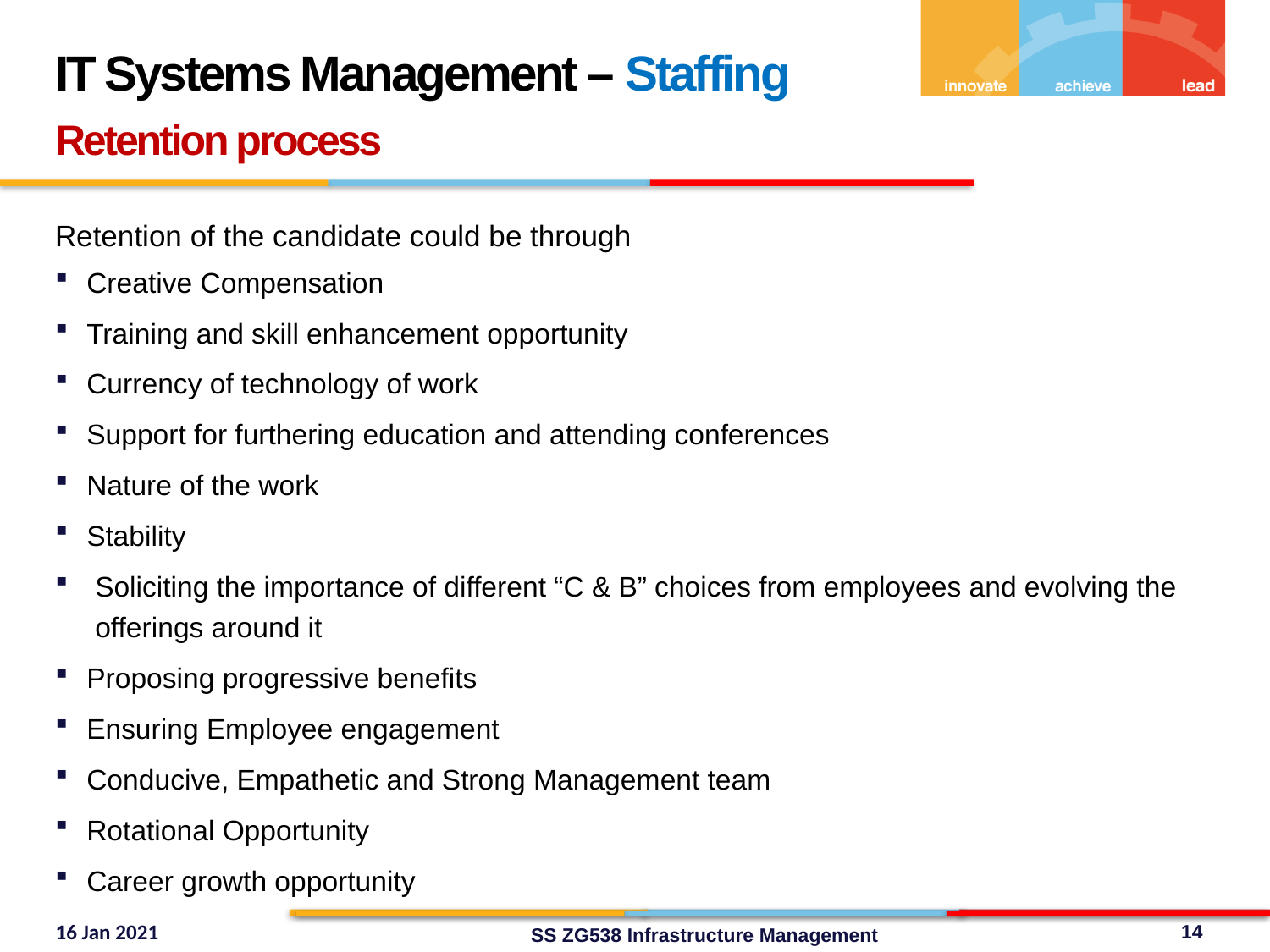

IT Systems Management – Staffing
Retention process
Retention of the candidate could be through
Creative Compensation
Training and skill enhancement opportunity
Currency of technology of work
Support for furthering education and attending conferences
Nature of the work
Stability
Soliciting the importance of different “C & B” choices from employees and evolving the offerings around it
Proposing progressive benefits
Ensuring Employee engagement
Conducive, Empathetic and Strong Management team
Rotational Opportunity
Career growth opportunity
14
SS ZG538 Infrastructure Management